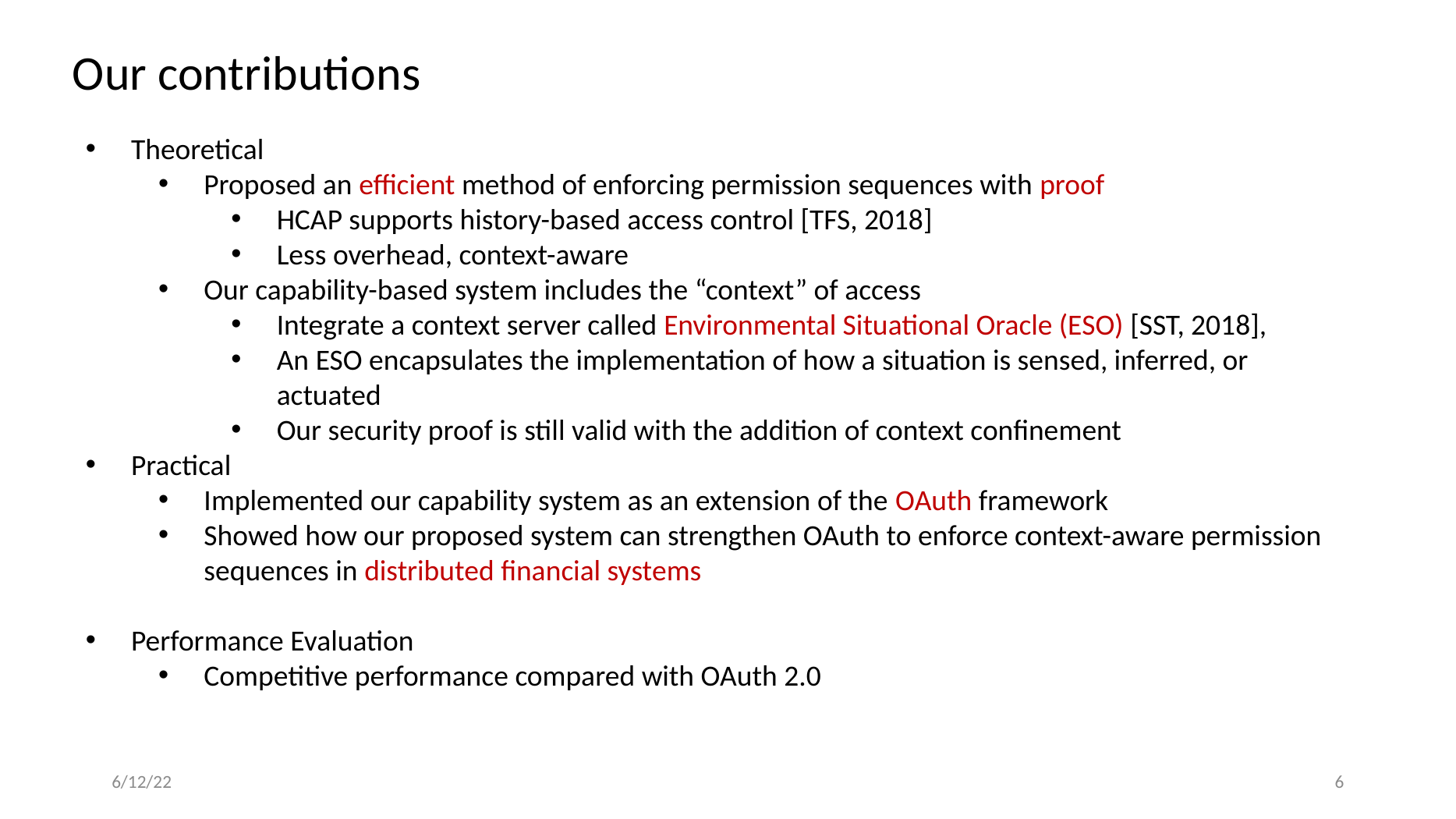

Our contributions
Theoretical
Proposed an efficient method of enforcing permission sequences with proof
HCAP supports history-based access control [TFS, 2018]
Less overhead, context-aware
Our capability-based system includes the “context” of access
Integrate a context server called Environmental Situational Oracle (ESO) [SST, 2018],
An ESO encapsulates the implementation of how a situation is sensed, inferred, or actuated
Our security proof is still valid with the addition of context confinement
Practical
Implemented our capability system as an extension of the OAuth framework
Showed how our proposed system can strengthen OAuth to enforce context-aware permission sequences in distributed financial systems

Performance Evaluation
Competitive performance compared with OAuth 2.0

6/12/22
6